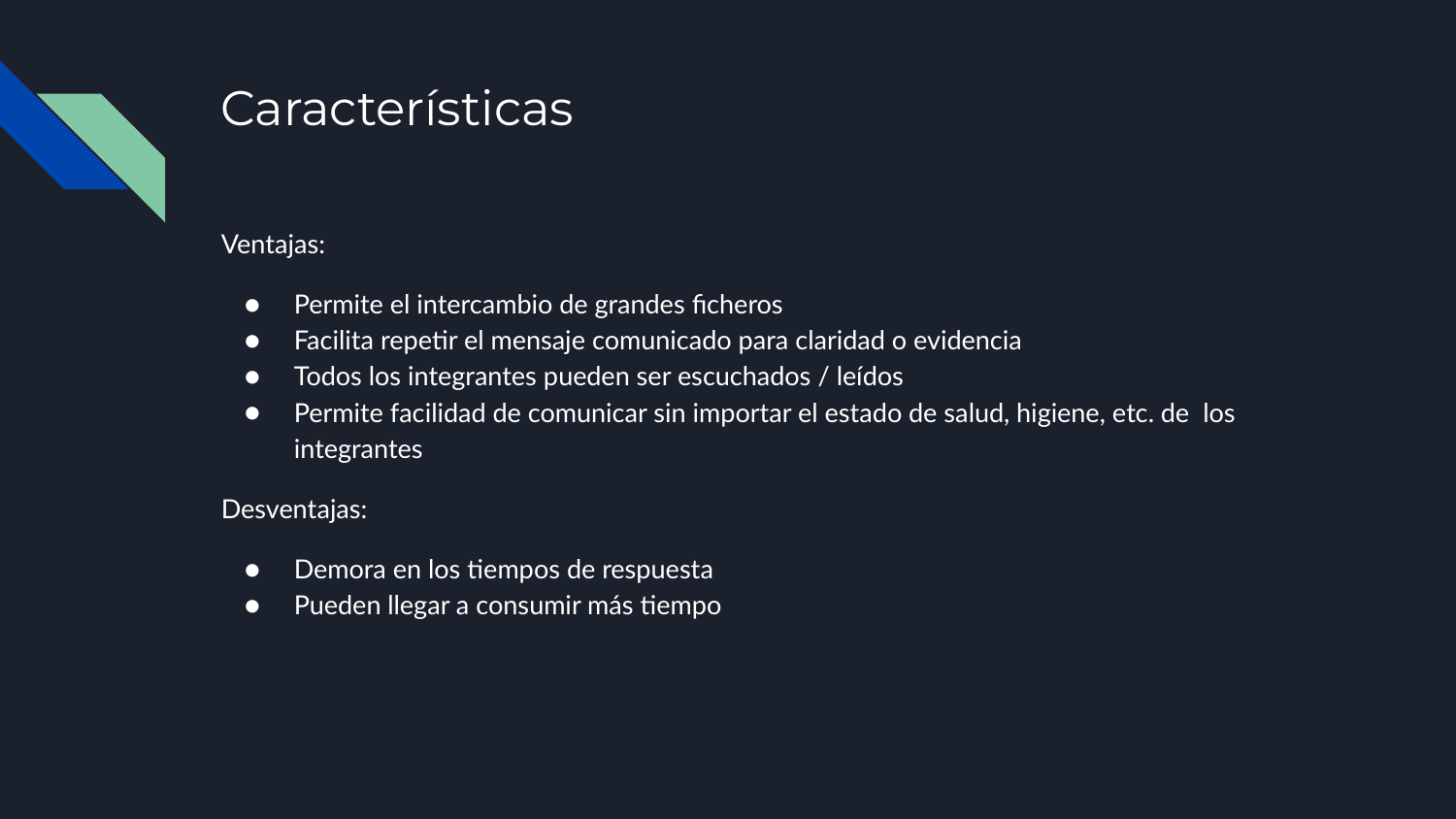

# Características
Ventajas:
Permite el intercambio de grandes ficheros
Facilita repetir el mensaje comunicado para claridad o evidencia
Todos los integrantes pueden ser escuchados / leídos
Permite facilidad de comunicar sin importar el estado de salud, higiene, etc. de  los integrantes
Desventajas:
Demora en los tiempos de respuesta
Pueden llegar a consumir más tiempo